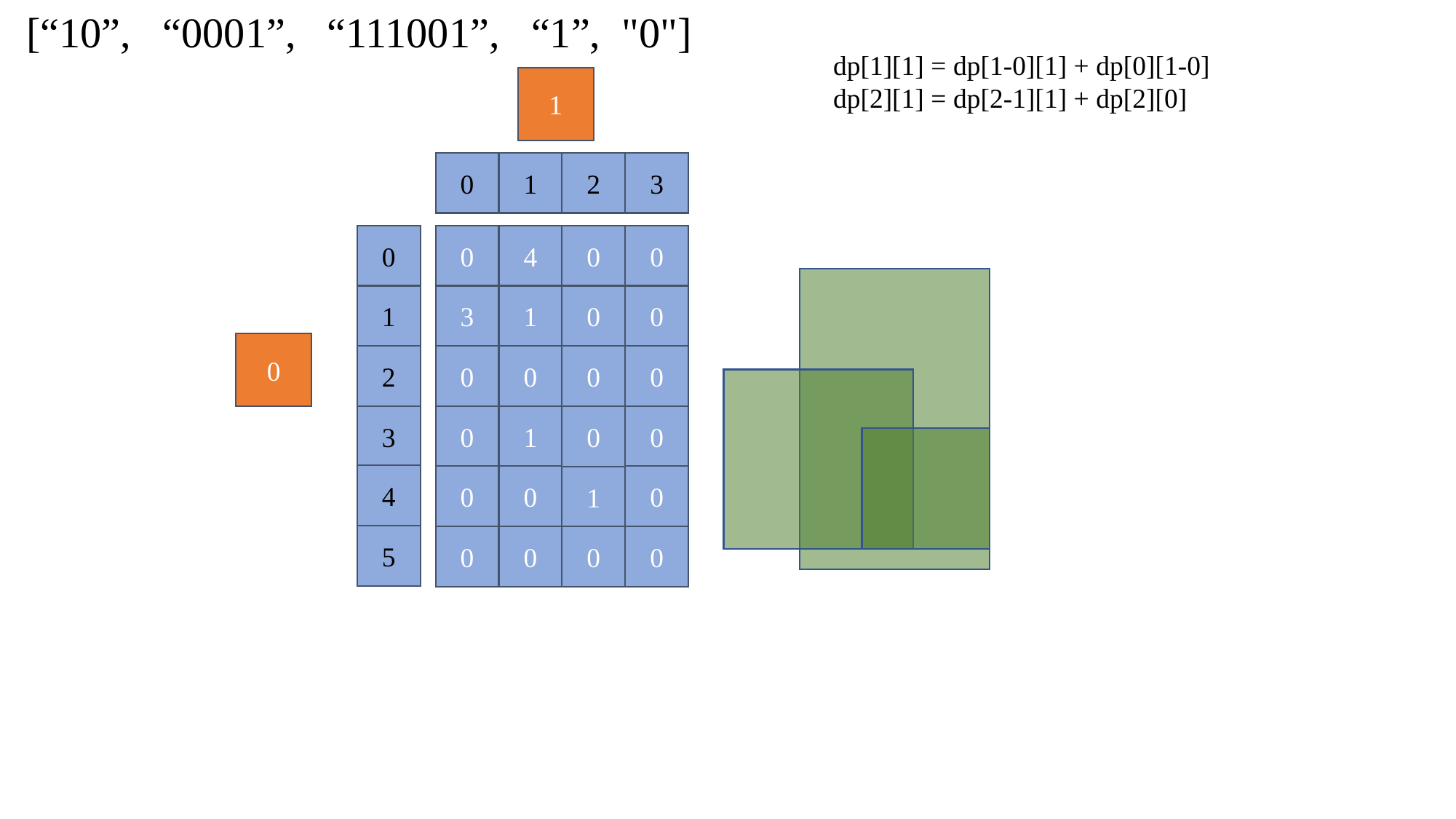

[“10”,   “0001”,   “111001”,   “1”,  "0"]
dp[1][1] = dp[1-0][1] + dp[0][1-0]
dp[2][1] = dp[2-1][1] + dp[2][0]
1
0
1
2
3
0
4
0
0
0

3
1
0
0
1
0
0
0
0
0
2

0
1
0
0
3

4
0
0
0
1
5
0
0
0
0